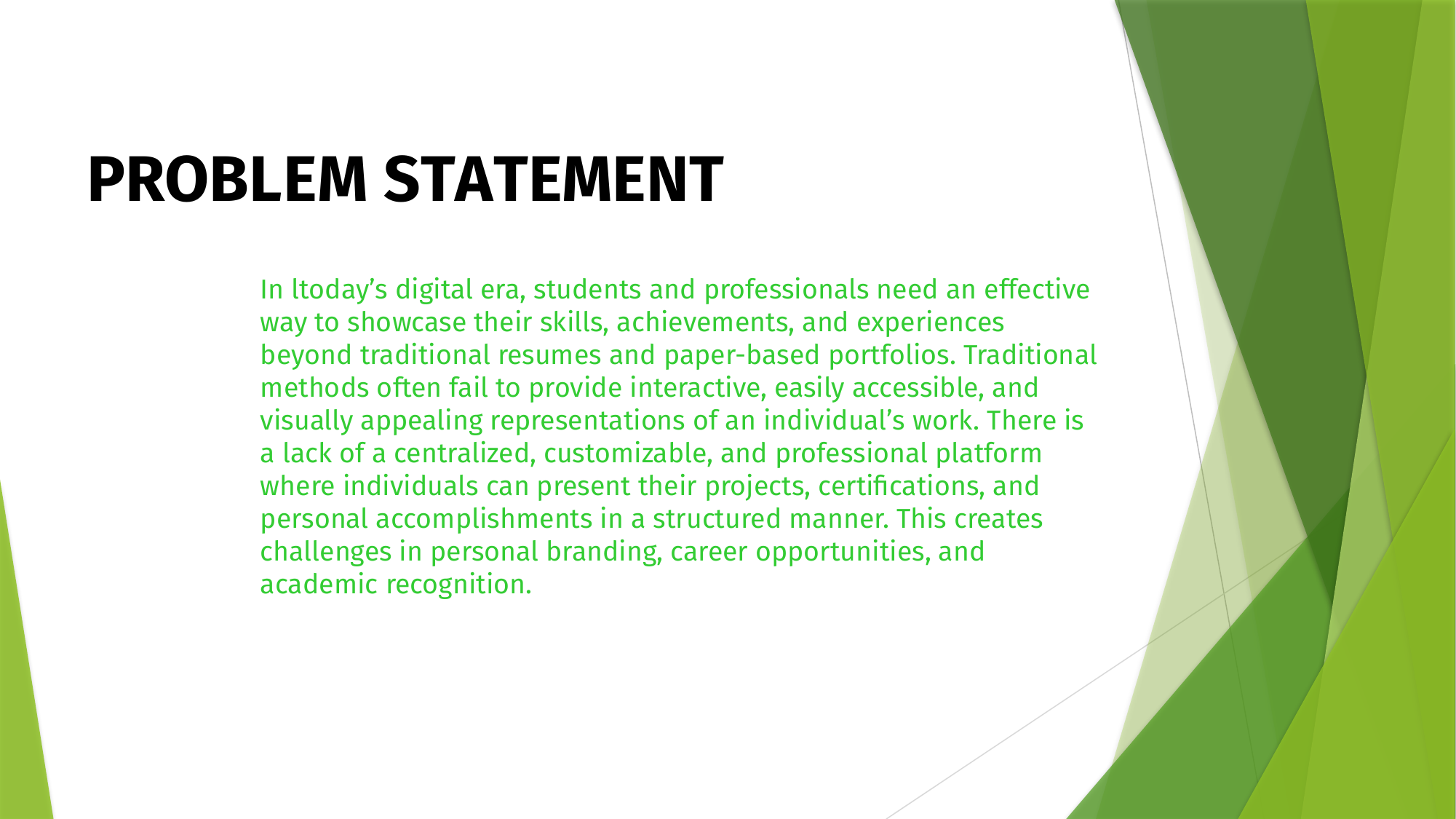

# PROBLEM STATEMENT
In ltoday’s digital era, students and professionals need an effective way to showcase their skills, achievements, and experiences beyond traditional resumes and paper-based portfolios. Traditional methods often fail to provide interactive, easily accessible, and visually appealing representations of an individual’s work. There is a lack of a centralized, customizable, and professional platform where individuals can present their projects, certifications, and personal accomplishments in a structured manner. This creates challenges in personal branding, career opportunities, and academic recognition.